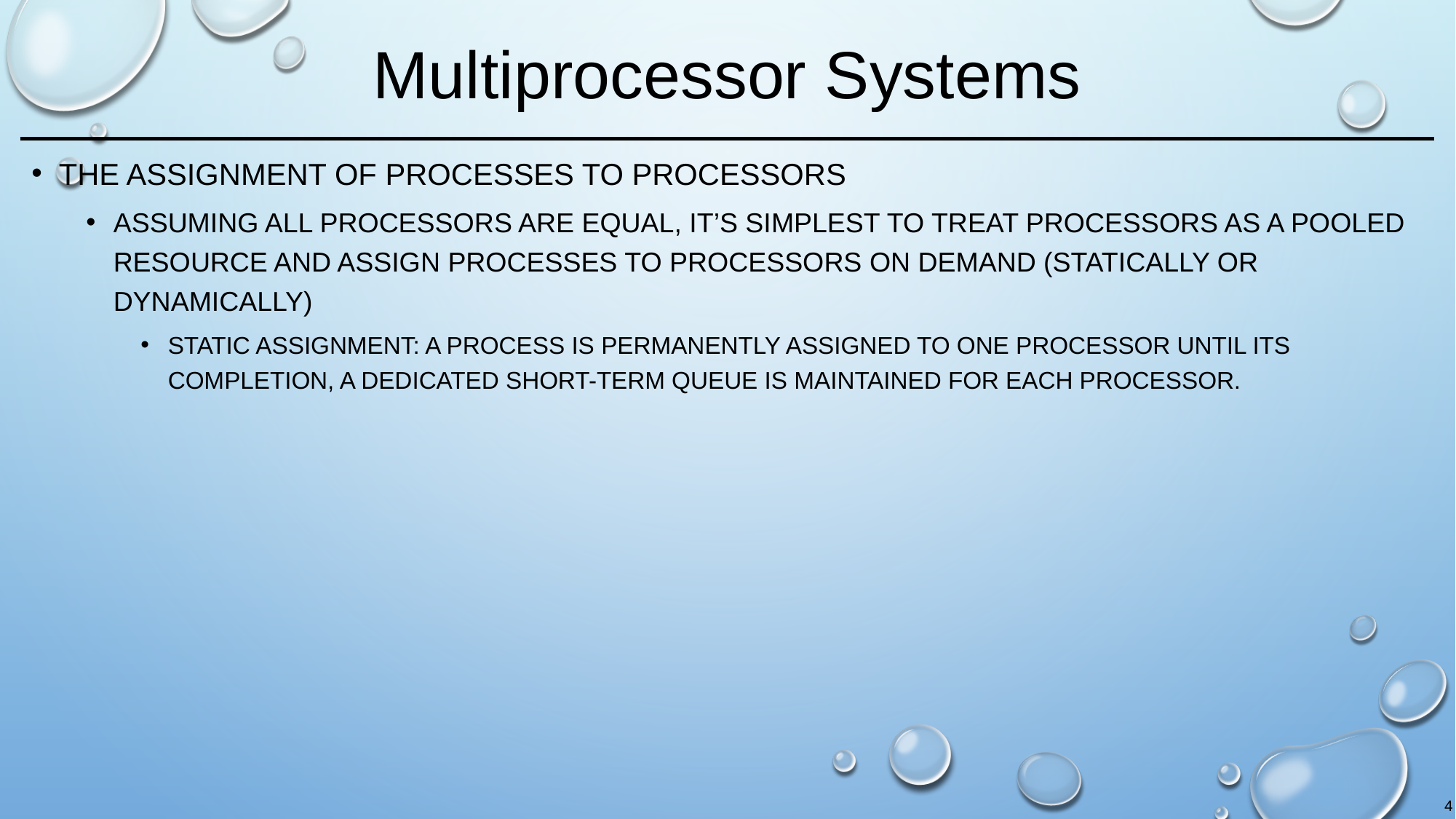

# Multiprocessor Systems
The assignment of processes to processors
Assuming all processors are equal, it’s simplest to treat processors as a pooled resource and assign processes to processors on demand (statically or dynamically)
Static assignment: a process is permanently assigned to one processor until its completion, a dedicated short-term queue is maintained for each processor.
4